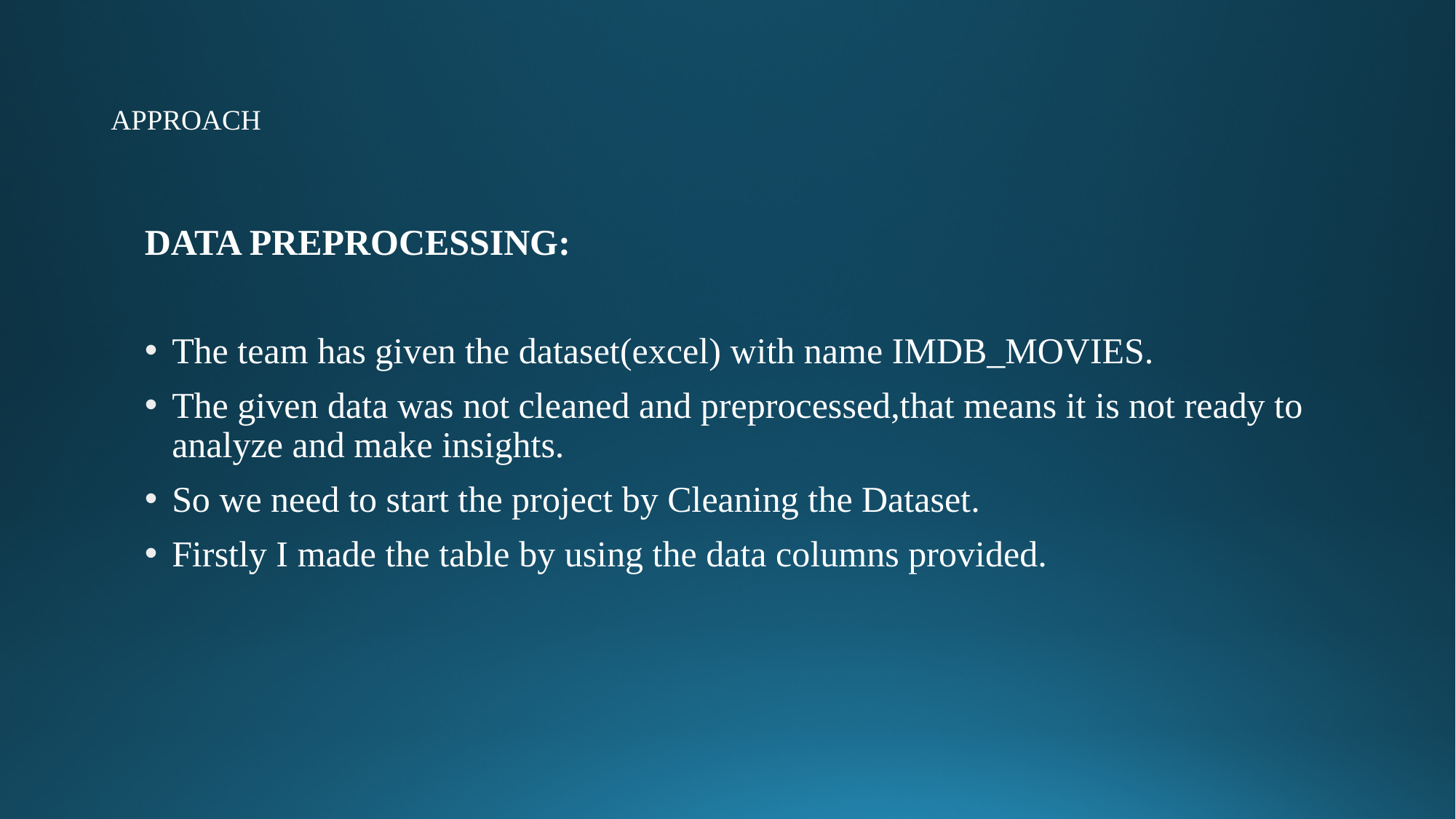

# APPROACH
DATA PREPROCESSING:

The team has given the dataset(excel) with name IMDB_MOVIES.
The given data was not cleaned and preprocessed,that means it is not ready to analyze and make insights.
So we need to start the project by Cleaning the Dataset.
Firstly I made the table by using the data columns provided.